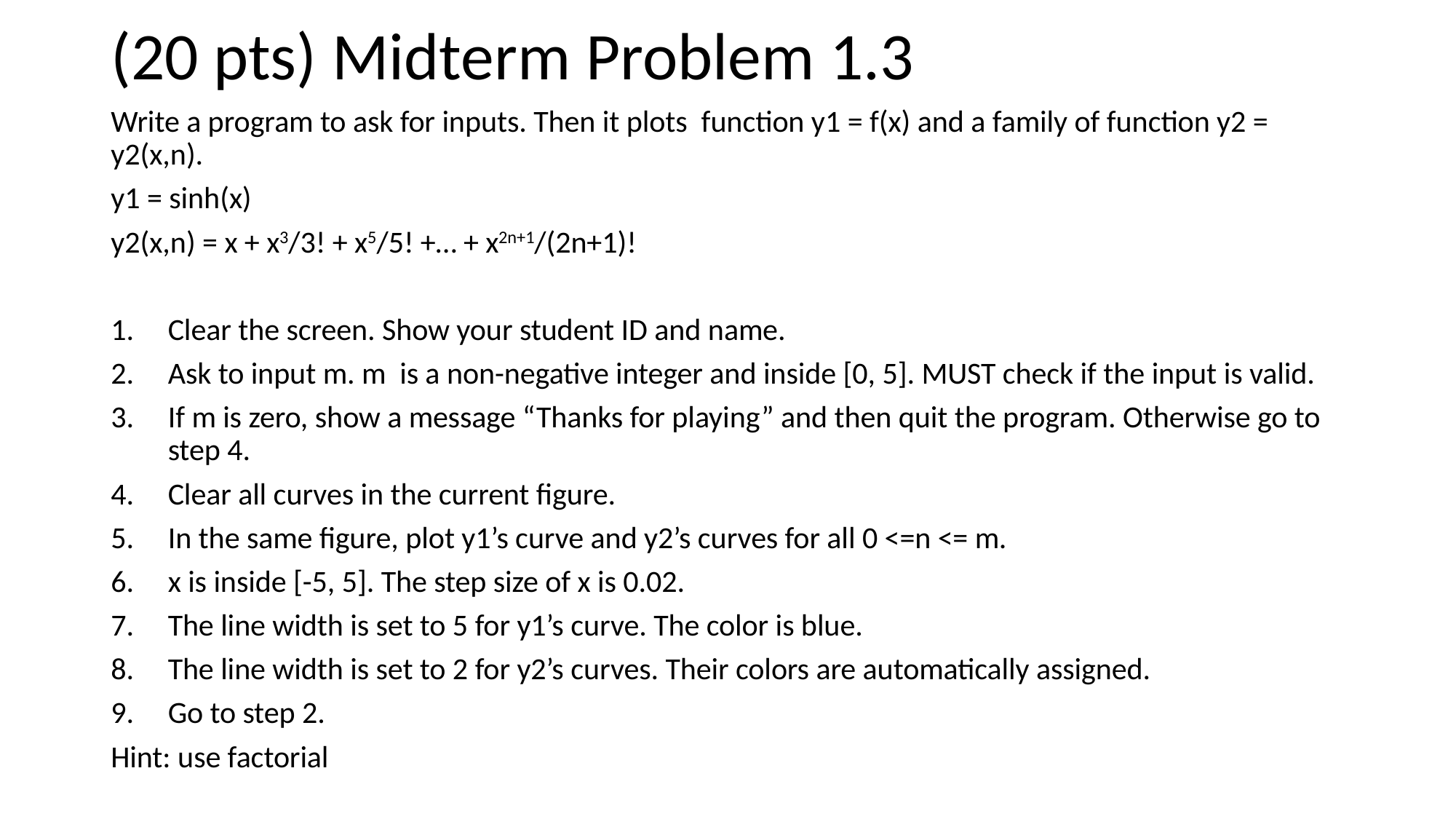

# (20 pts) Midterm Problem 1.3
Write a program to ask for inputs. Then it plots  function y1 = f(x) and a family of function y2 = y2(x,n).
y1 = sinh(x)
y2(x,n) = x + x3/3! + x5/5! +… + x2n+1/(2n+1)!

Clear the screen. Show your student ID and name.
Ask to input m. m  is a non-negative integer and inside [0, 5]. MUST check if the input is valid.
If m is zero, show a message “Thanks for playing” and then quit the program. Otherwise go to step 4.
Clear all curves in the current figure.
In the same figure, plot y1’s curve and y2’s curves for all 0 <=n <= m.
x is inside [-5, 5]. The step size of x is 0.02.
The line width is set to 5 for y1’s curve. The color is blue.
The line width is set to 2 for y2’s curves. Their colors are automatically assigned.
Go to step 2.
Hint: use factorial